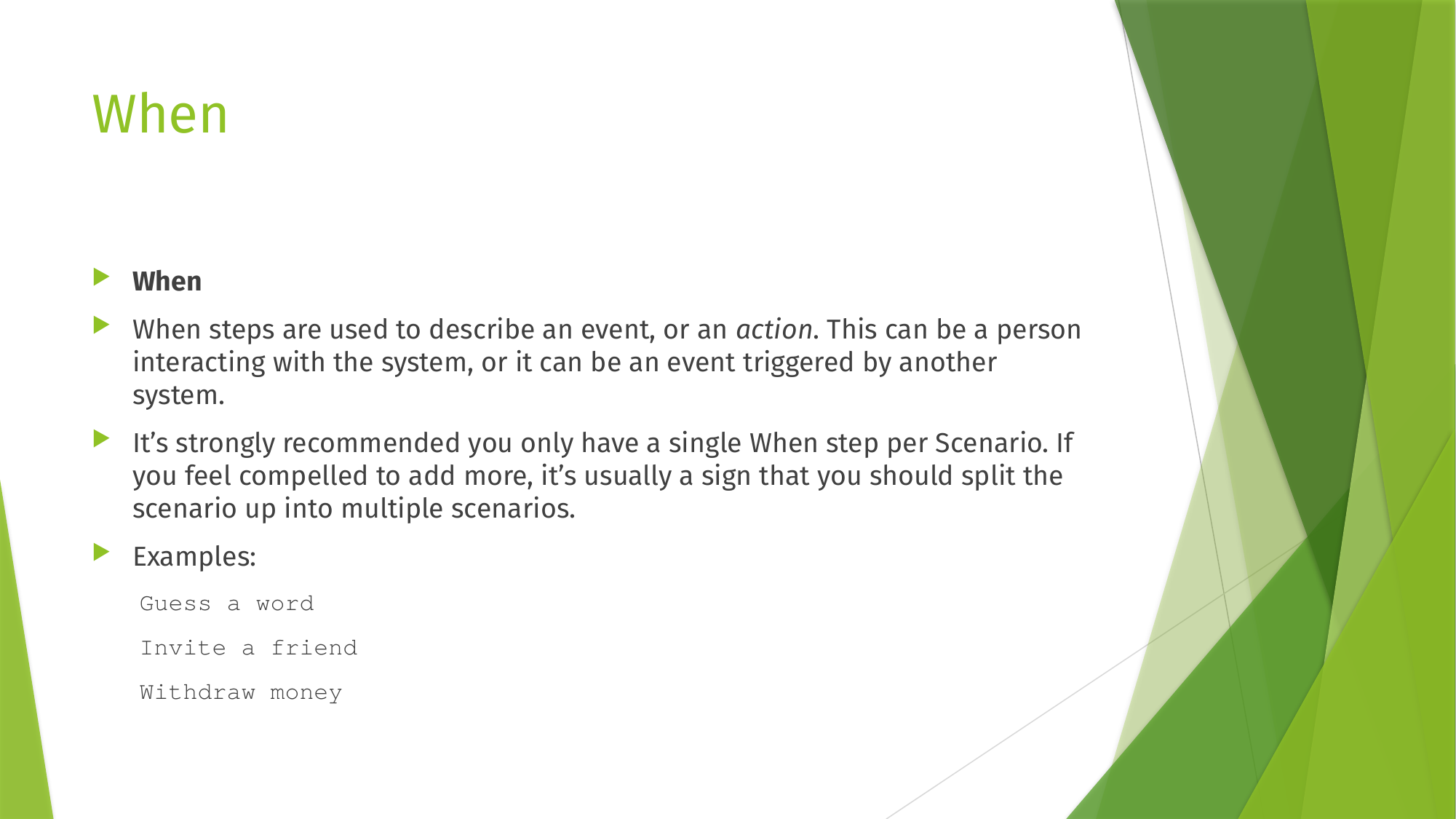

# When
When
When steps are used to describe an event, or an action. This can be a person interacting with the system, or it can be an event triggered by another system.
It’s strongly recommended you only have a single When step per Scenario. If you feel compelled to add more, it’s usually a sign that you should split the scenario up into multiple scenarios.
Examples:
Guess a word
Invite a friend
Withdraw money